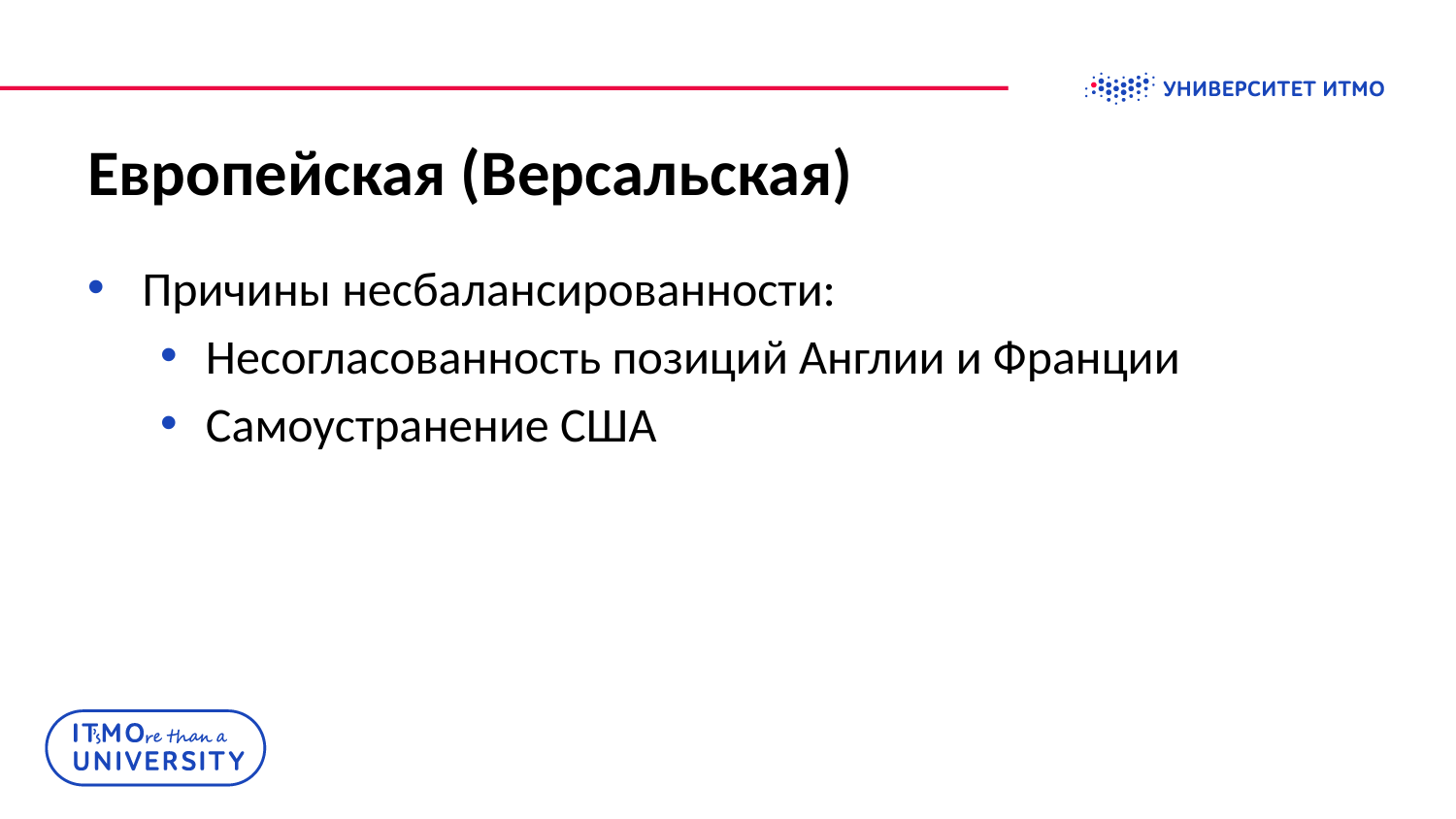

# Европейская (Версальская)
Причины несбалансированности:
Несогласованность позиций Англии и Франции
Самоустранение США